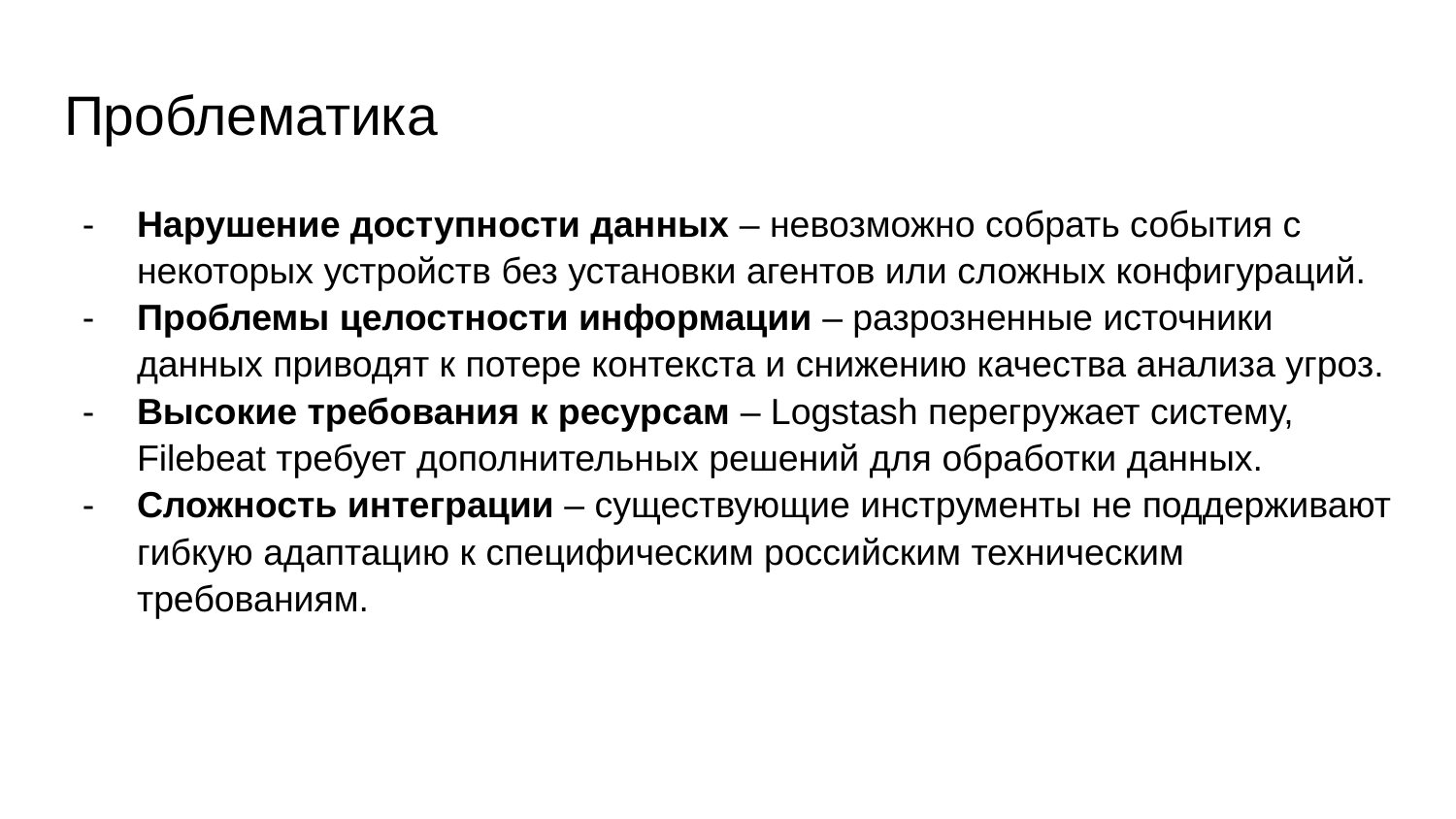

# Проблематика
Нарушение доступности данных – невозможно собрать события с некоторых устройств без установки агентов или сложных конфигураций.
Проблемы целостности информации – разрозненные источники данных приводят к потере контекста и снижению качества анализа угроз.
Высокие требования к ресурсам – Logstash перегружает систему, Filebeat требует дополнительных решений для обработки данных.
Сложность интеграции – существующие инструменты не поддерживают гибкую адаптацию к специфическим российским техническим требованиям.